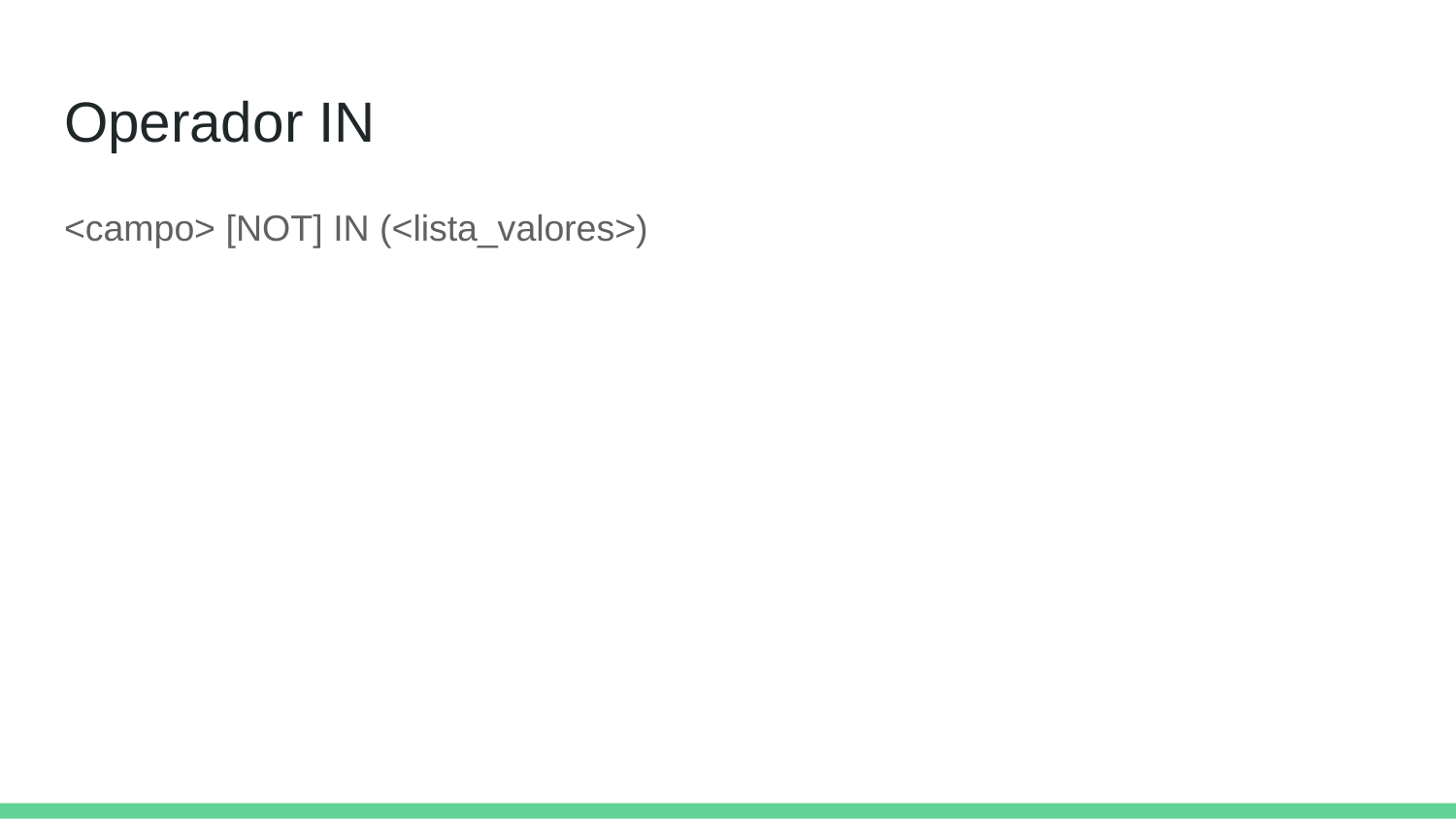

# Operador IN
<campo> [NOT] IN (<lista_valores>)